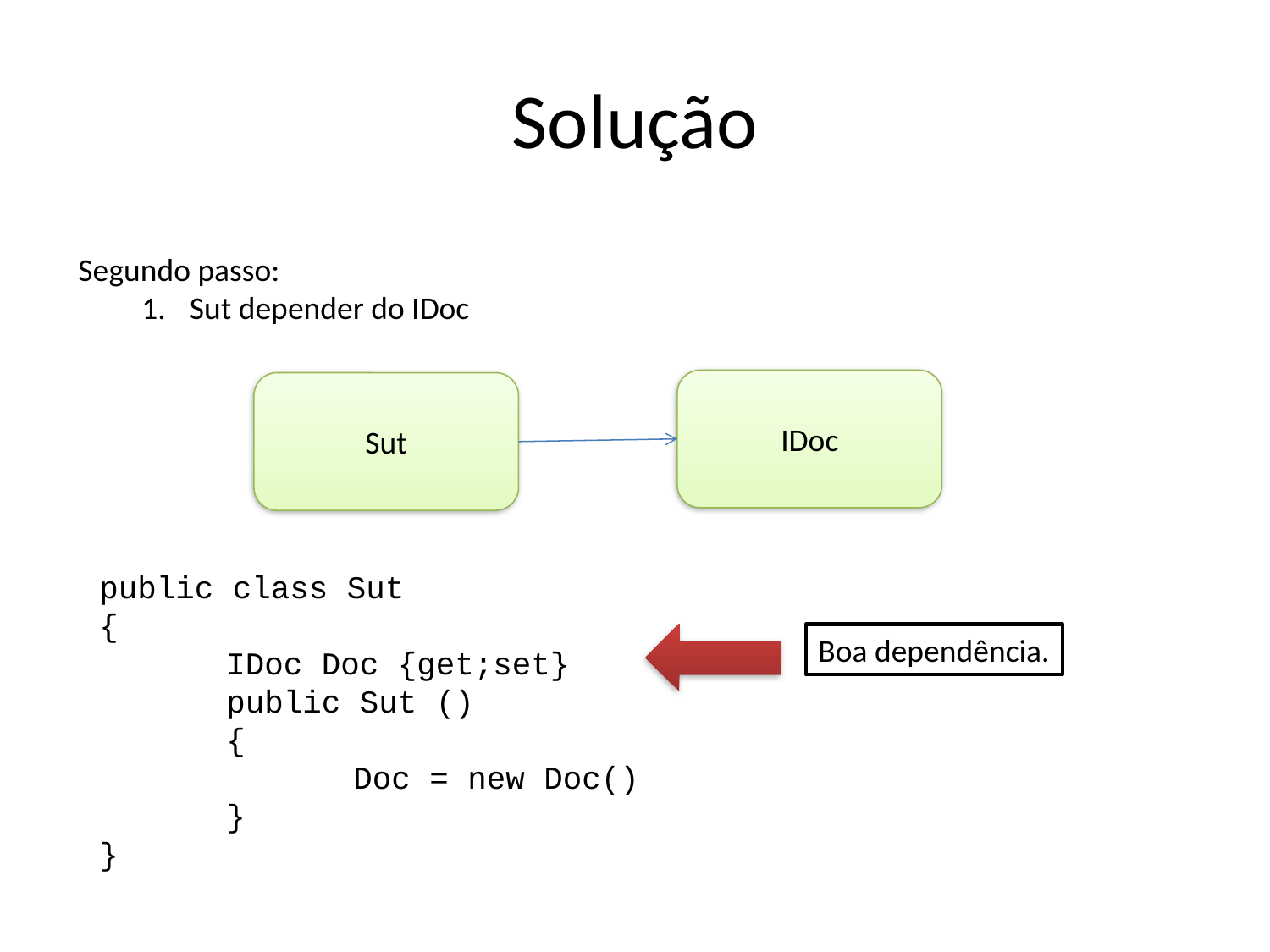

# Solução
Segundo passo:
Sut depender do IDoc
IDoc
Sut
public class Sut
{
	IDoc Doc {get;set}
	public Sut ()
	{
		Doc = new Doc()
	}
}

Boa dependência.